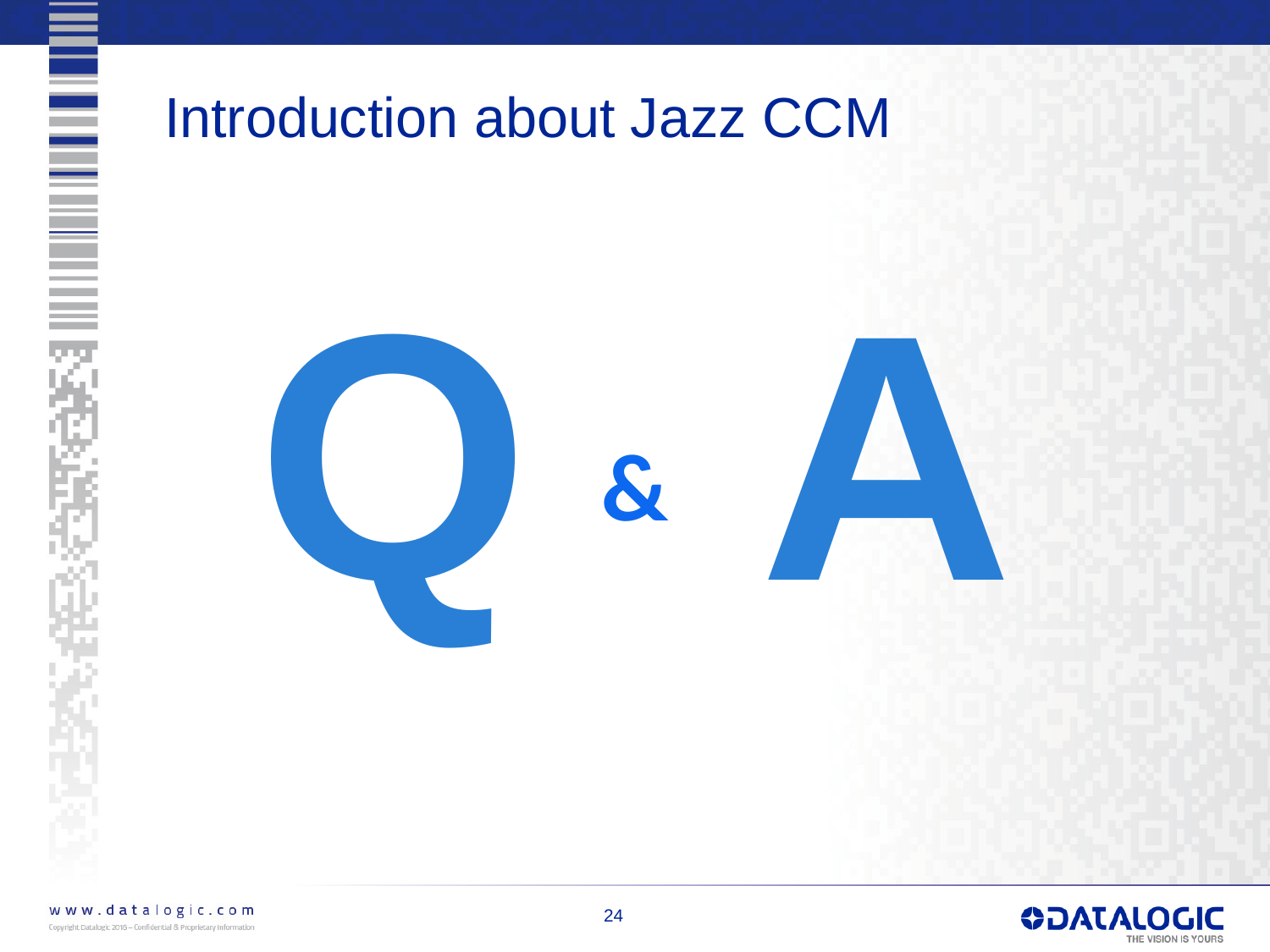

# Introduction about Jazz CCM
Q
A
&
24